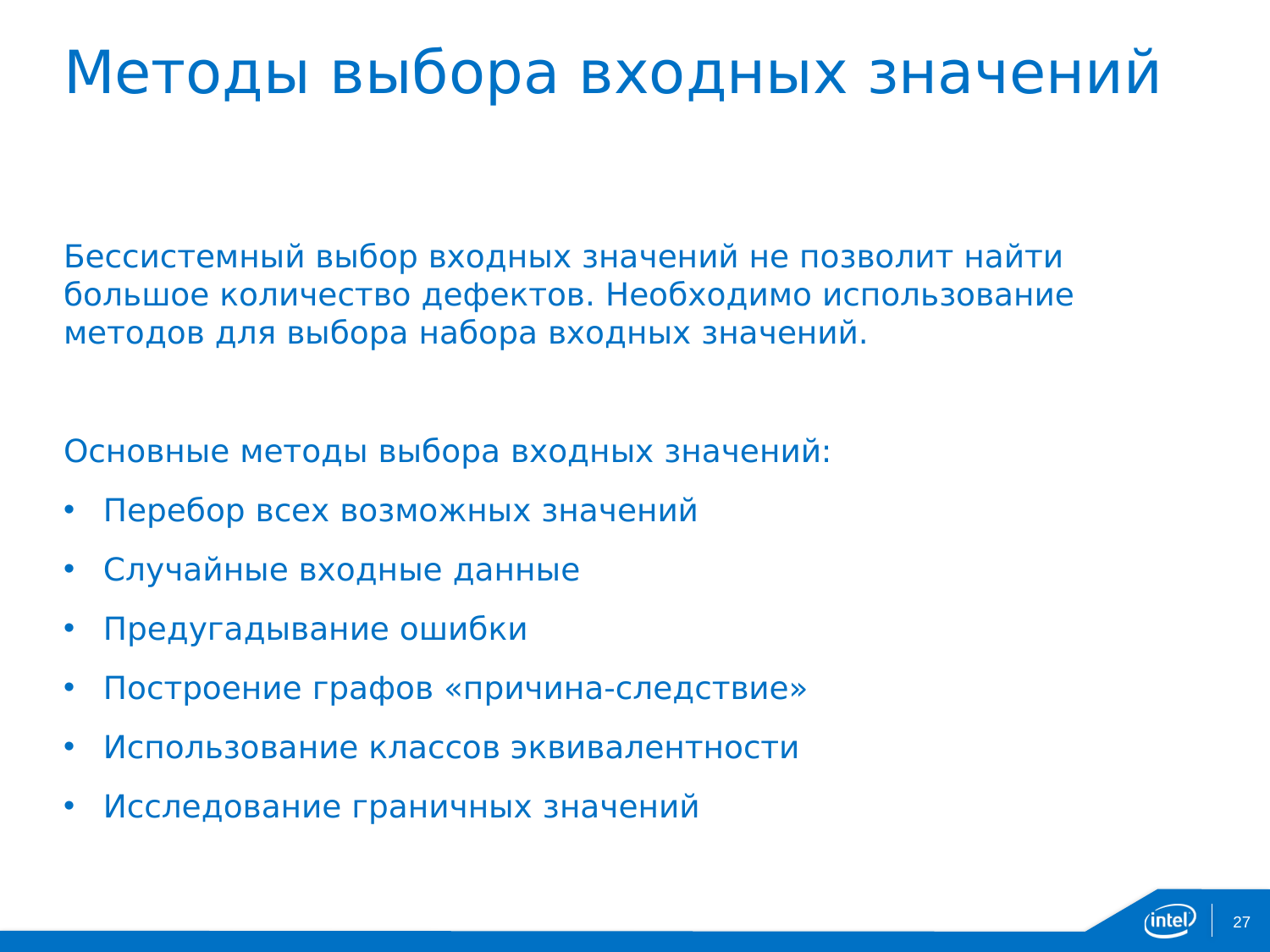

# Методы выбора входных значений
Бессистемный выбор входных значений не позволит найти большое количество дефектов. Необходимо использование методов для выбора набора входных значений.

Основные методы выбора входных значений:
Перебор всех возможных значений
Случайные входные данные
Предугадывание ошибки
Построение графов «причина-следствие»
Использование классов эквивалентности
Исследование граничных значений
27